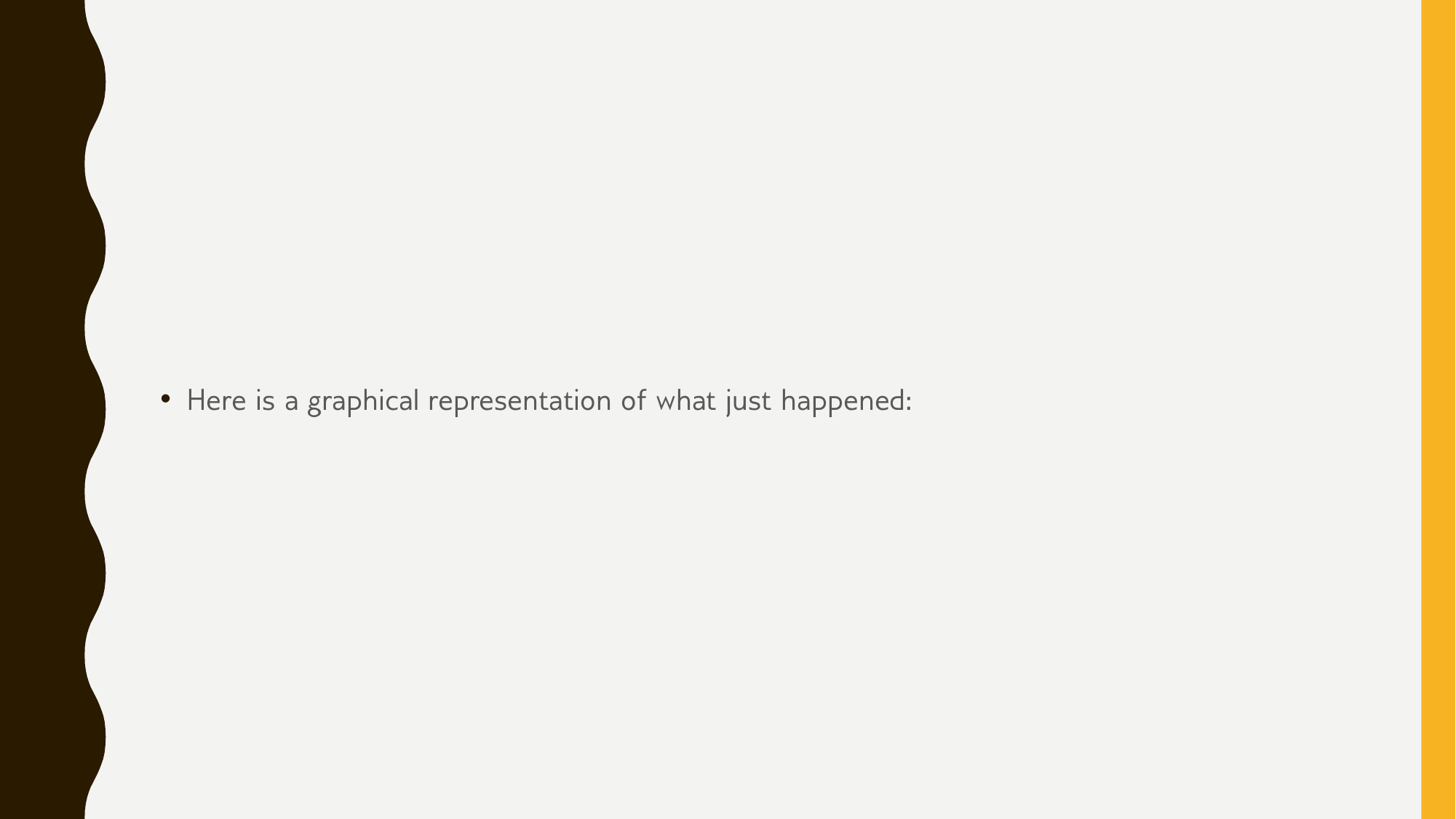

#

Here is a graphical representation of what just happened: